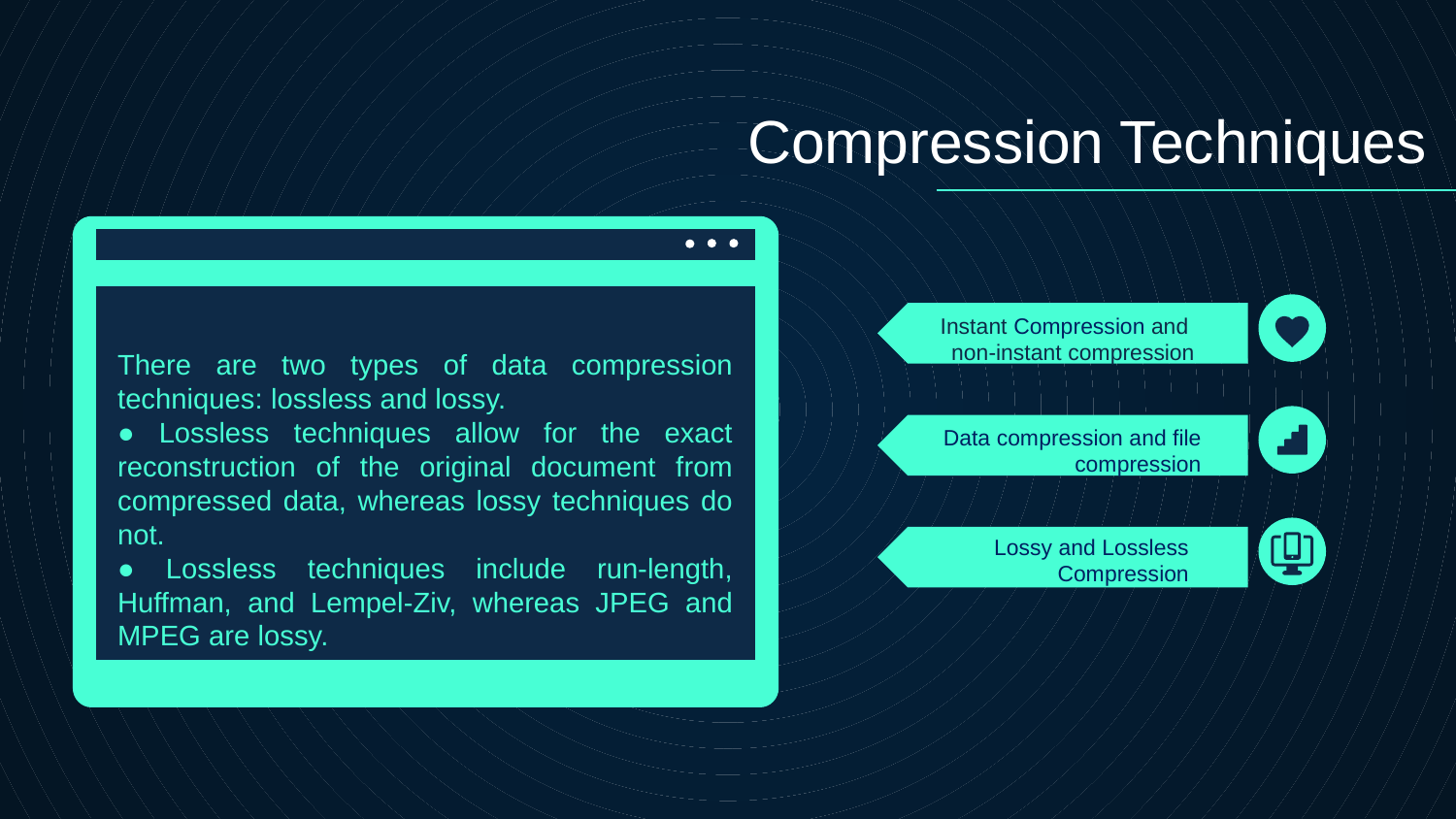

Compression Techniques

There are two types of data compression techniques: lossless and lossy.
● Lossless techniques allow for the exact reconstruction of the original document from compressed data, whereas lossy techniques do not.
● Lossless techniques include run-length, Huffman, and Lempel-Ziv, whereas JPEG and MPEG are lossy.

# Instant Compression and non-instant compression

Data compression and file compression

Lossy and Lossless Compression